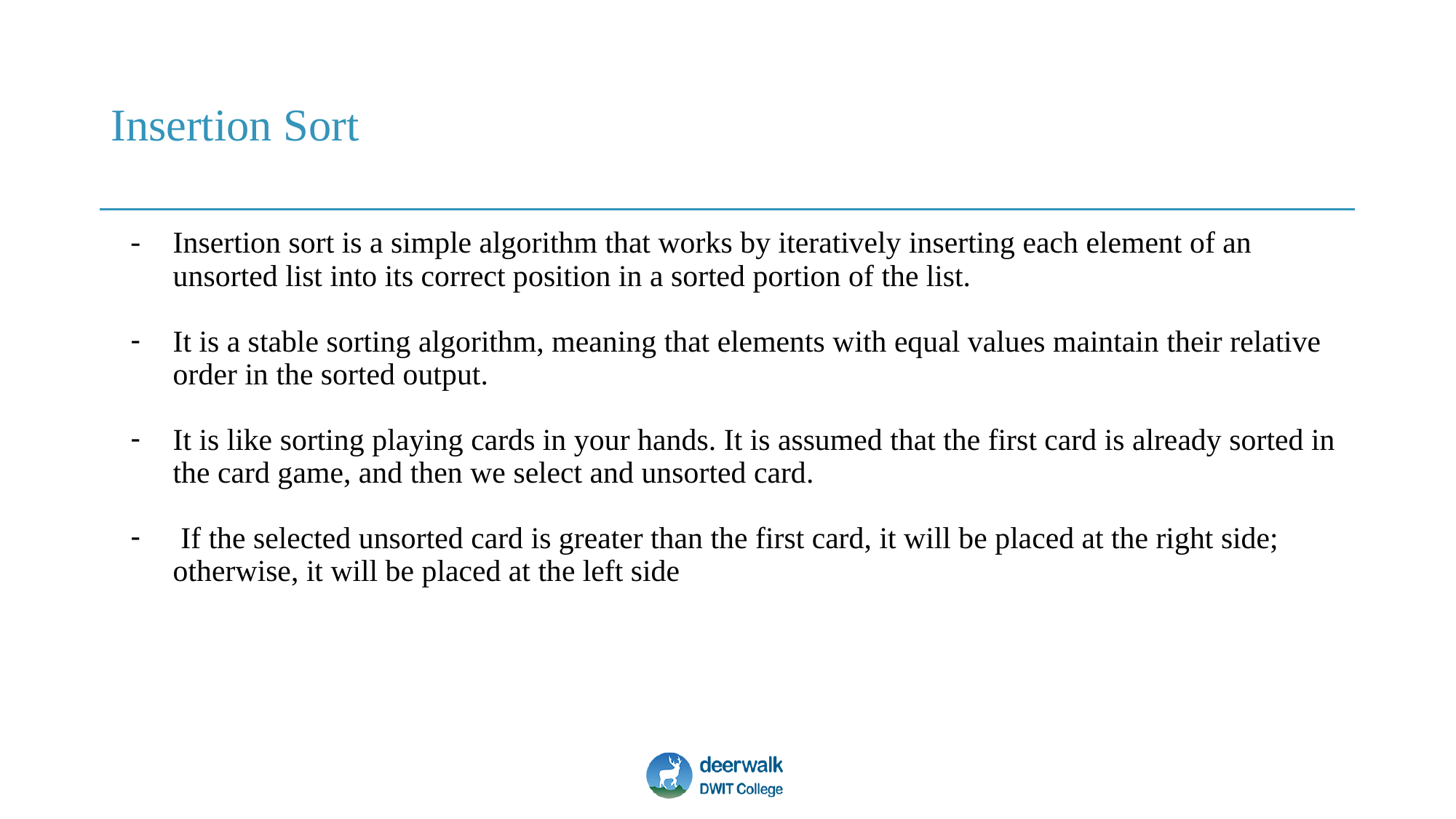

# Insertion Sort
Insertion sort is a simple algorithm that works by iteratively inserting each element of an unsorted list into its correct position in a sorted portion of the list.

It is a stable sorting algorithm, meaning that elements with equal values maintain their relative order in the sorted output.

It is like sorting playing cards in your hands. It is assumed that the first card is already sorted in the card game, and then we select and unsorted card.

 If the selected unsorted card is greater than the first card, it will be placed at the right side; otherwise, it will be placed at the left side